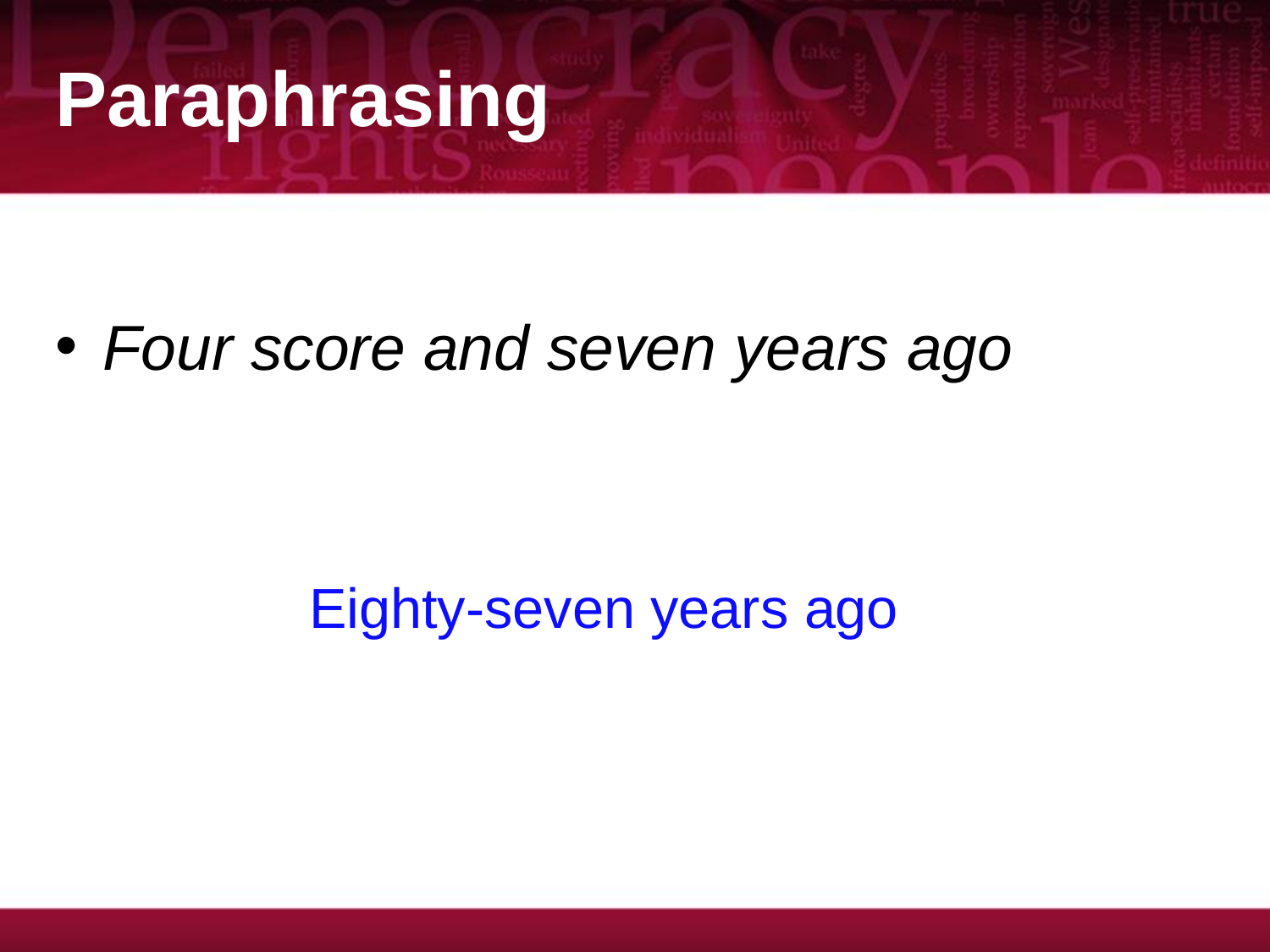

# Paraphrasing

Four score and seven years ago

	Eighty-seven years ago